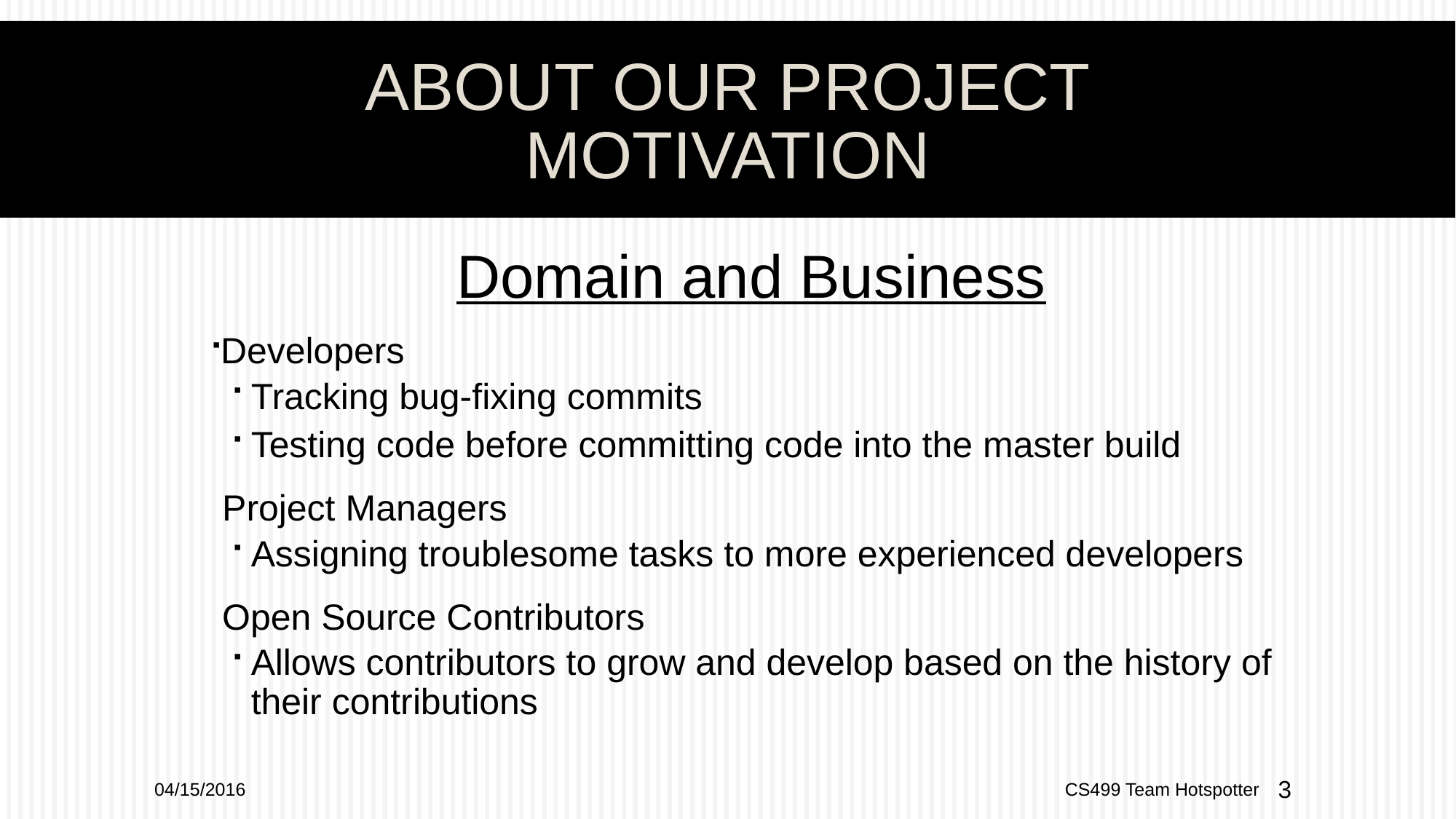

# About our project Motivation
Domain and Business
Developers
Tracking bug-fixing commits
Testing code before committing code into the master build
  Project Managers
Assigning troublesome tasks to more experienced developers
  Open Source Contributors
Allows contributors to grow and develop based on the history of their contributions

04/15/2016
CS499 Team Hotspotter
3